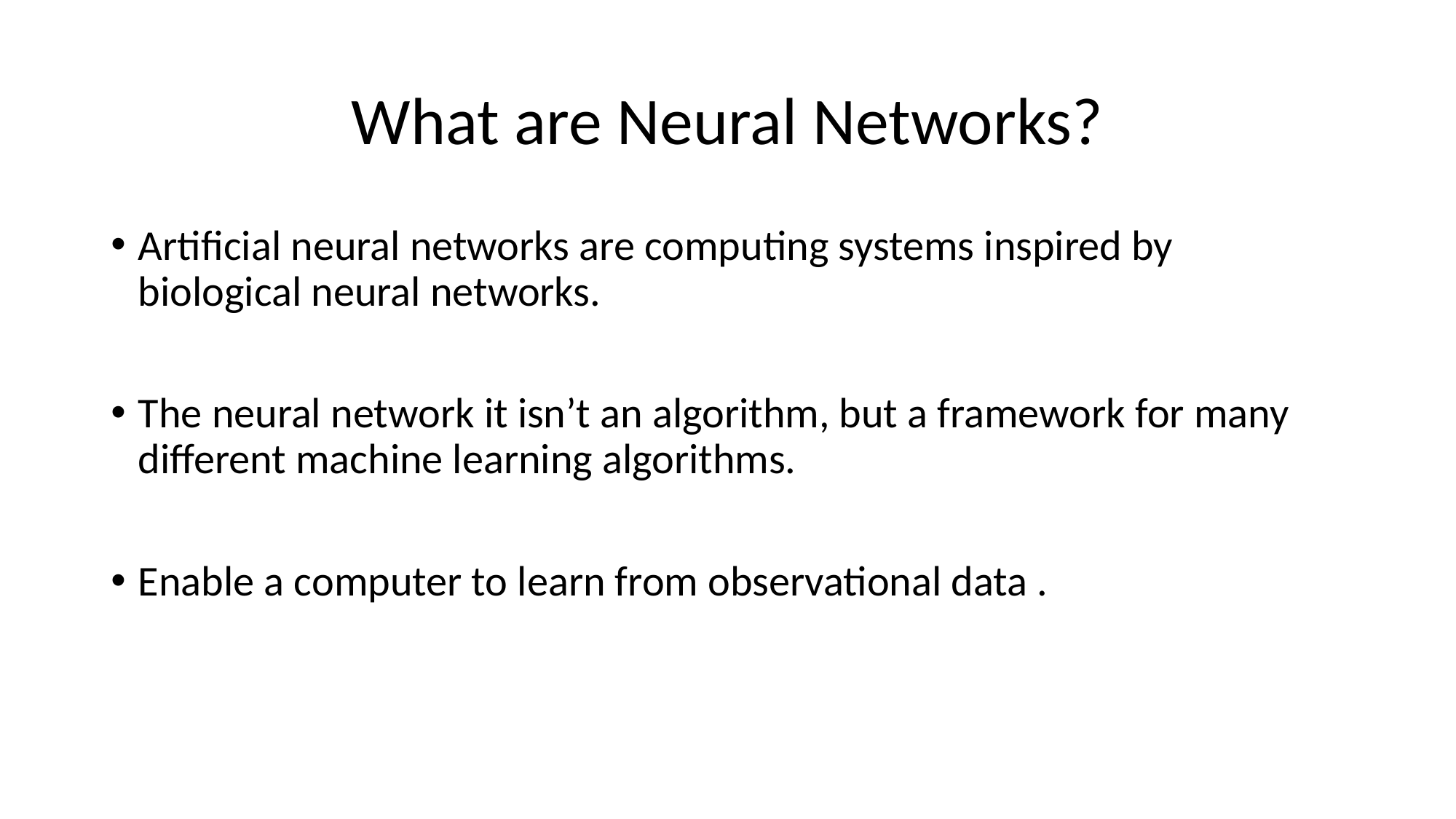

# What are Neural Networks?
Artificial neural networks are computing systems inspired by biological neural networks.

The neural network it isn’t an algorithm, but a framework for many different machine learning algorithms.

Enable a computer to learn from observational data .